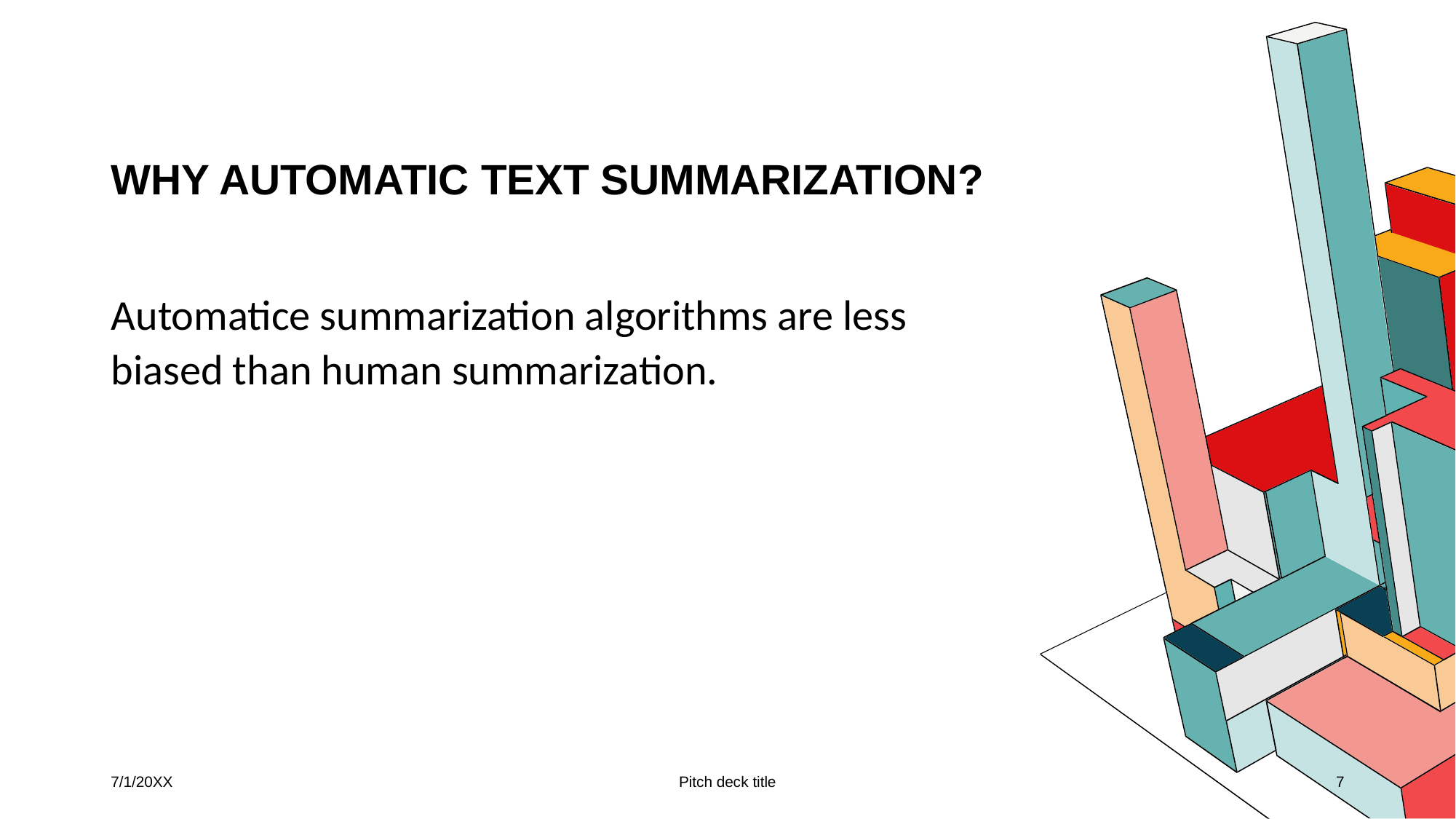

# Why automatic text summarization?
Automatice summarization algorithms are less biased than human summarization.
7/1/20XX
Pitch deck title
7